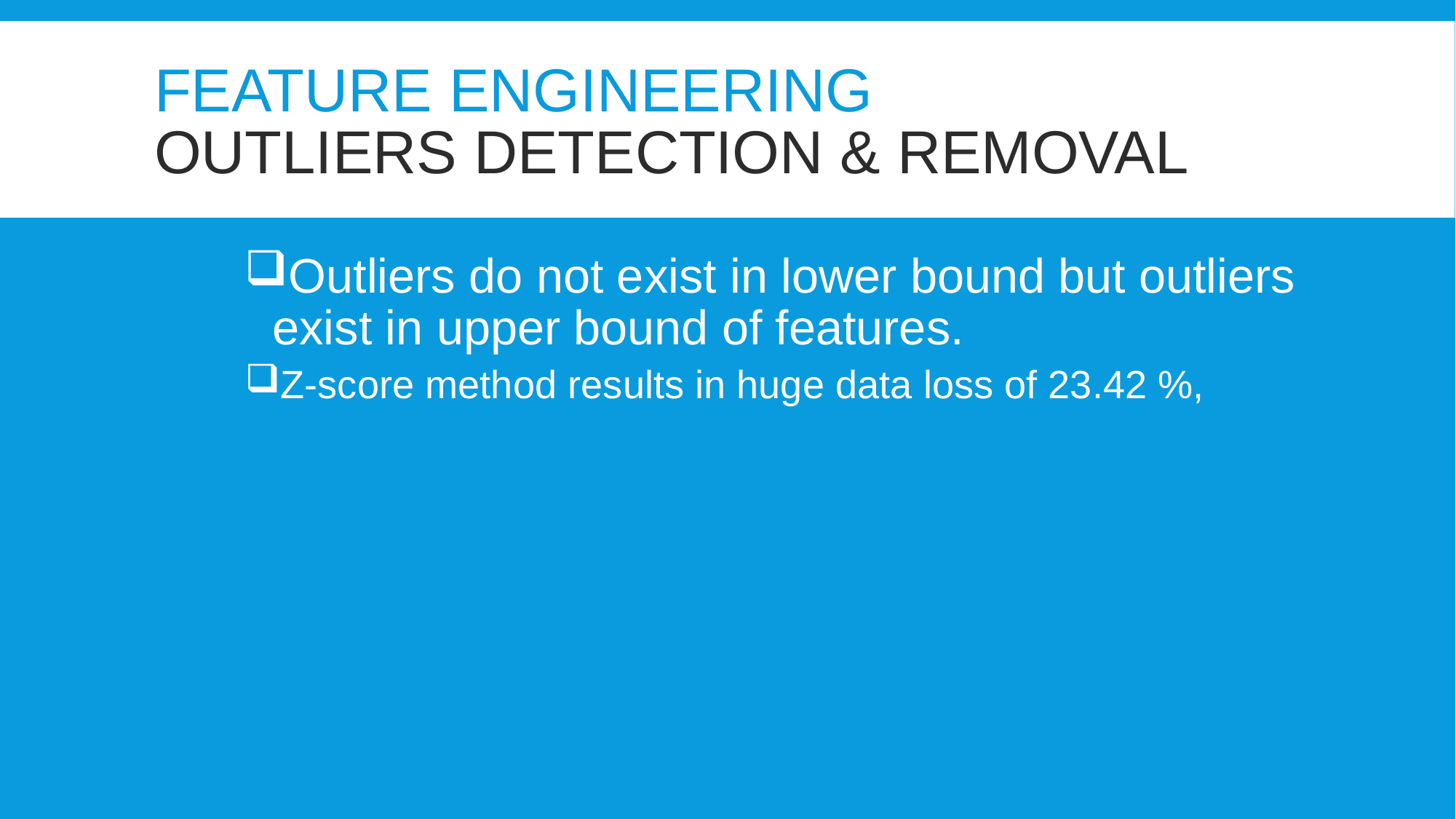

# Feature Engineering Outliers detection & removal
Outliers do not exist in lower bound but outliers exist in upper bound of features.
Z-score method results in huge data loss of 23.42 %,